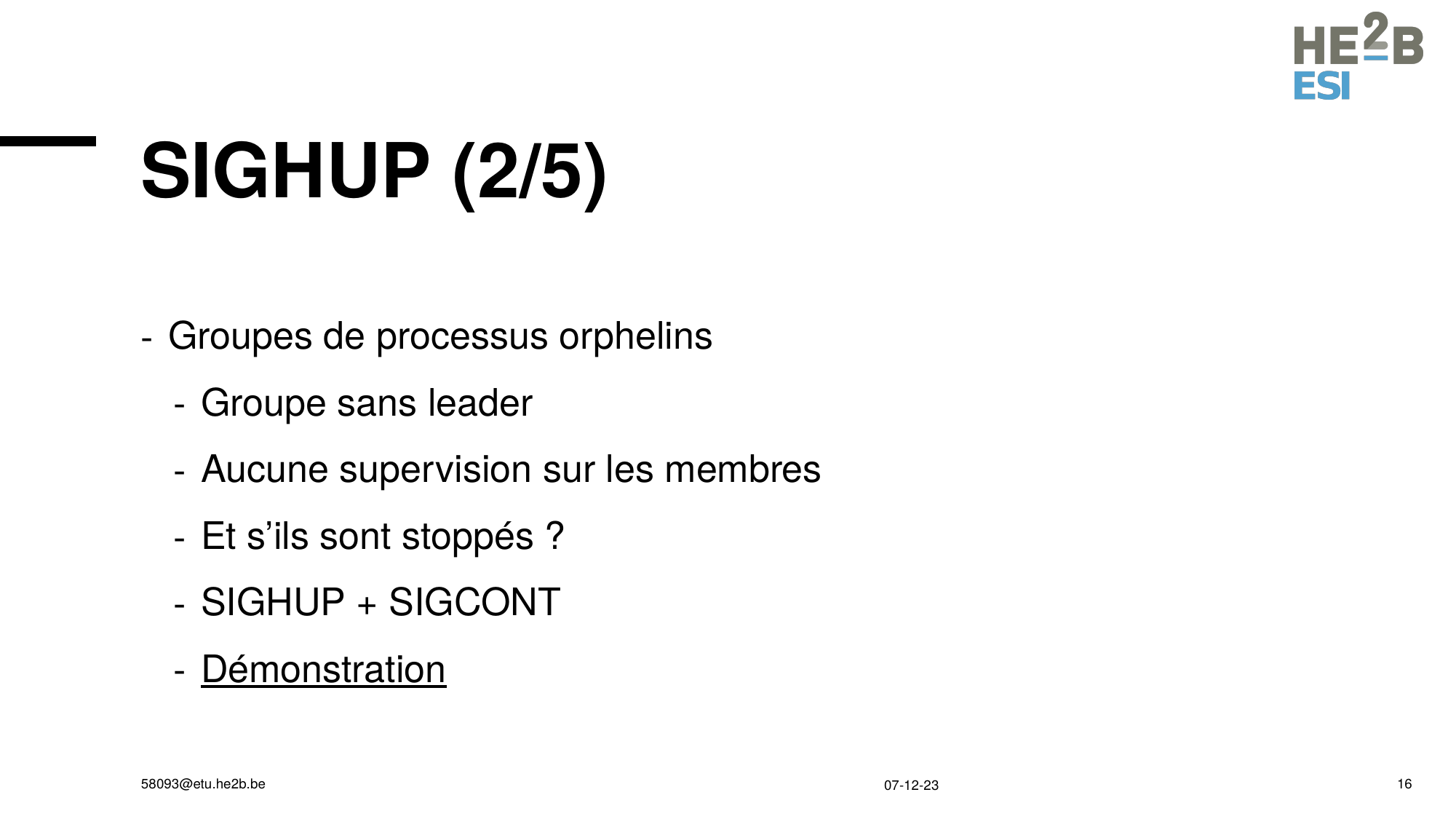

# SIGHUP (2/5)
Groupes de processus orphelins
Groupe sans leader
Aucune supervision sur les membres
Et s’ils sont stoppés ?
SIGHUP + SIGCONT
Démonstration

58093@etu.he2b.be
07-12-23
16